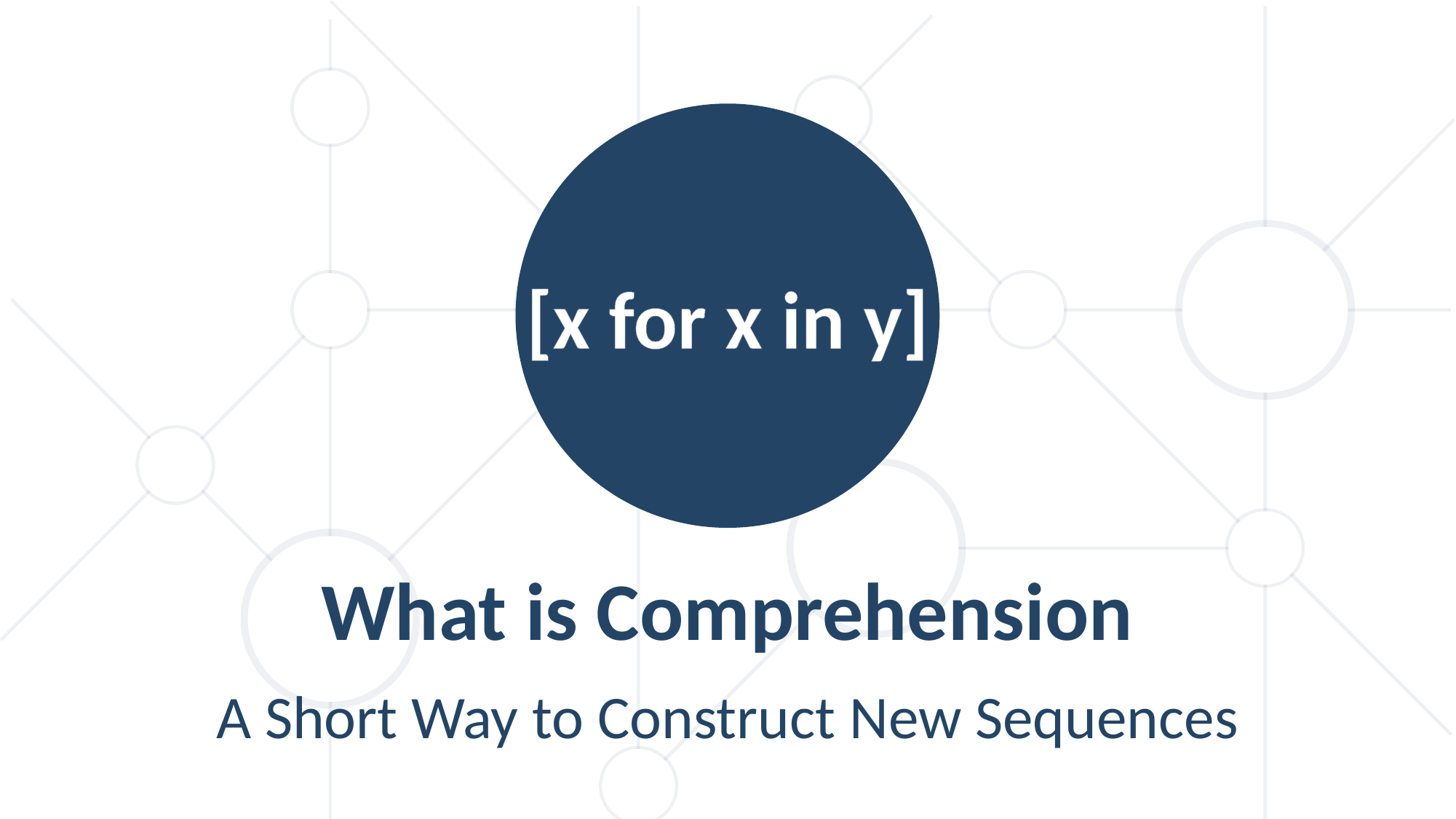

[x for x in y]
What is Comprehension
A Short Way to Construct New Sequences